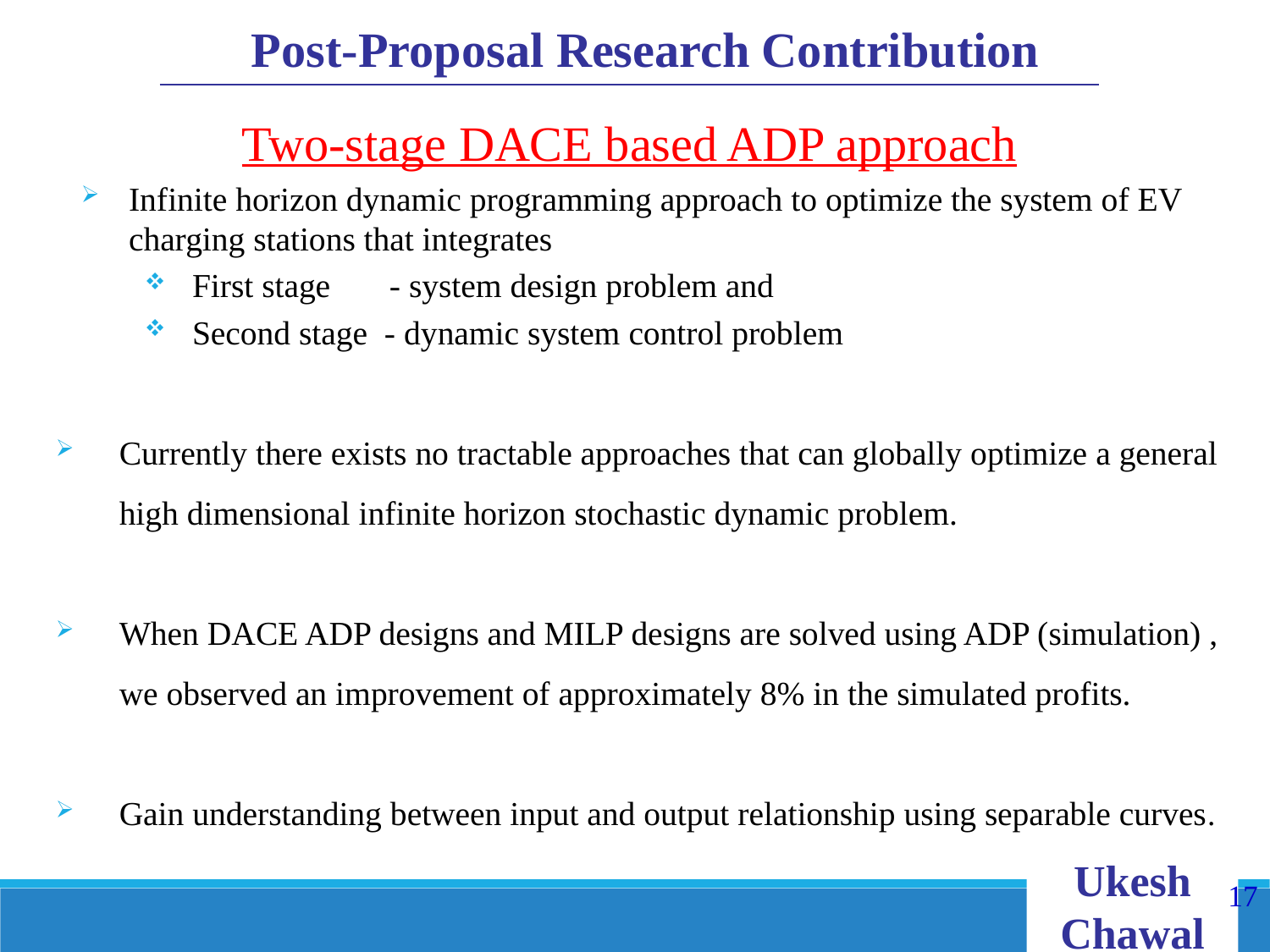

Post-Proposal Research Contribution
Two-stage DACE based ADP approach
Infinite horizon dynamic programming approach to optimize the system of EV charging stations that integrates
First stage       - system design problem and
Second stage  - dynamic system control problem

Currently there exists no tractable approaches that can globally optimize a general high dimensional infinite horizon stochastic dynamic problem.

When DACE ADP designs and MILP designs are solved using ADP (simulation) , we observed an improvement of approximately 8% in the simulated profits.

Gain understanding between input and output relationship using separable curves.

Ukesh Chawal
17